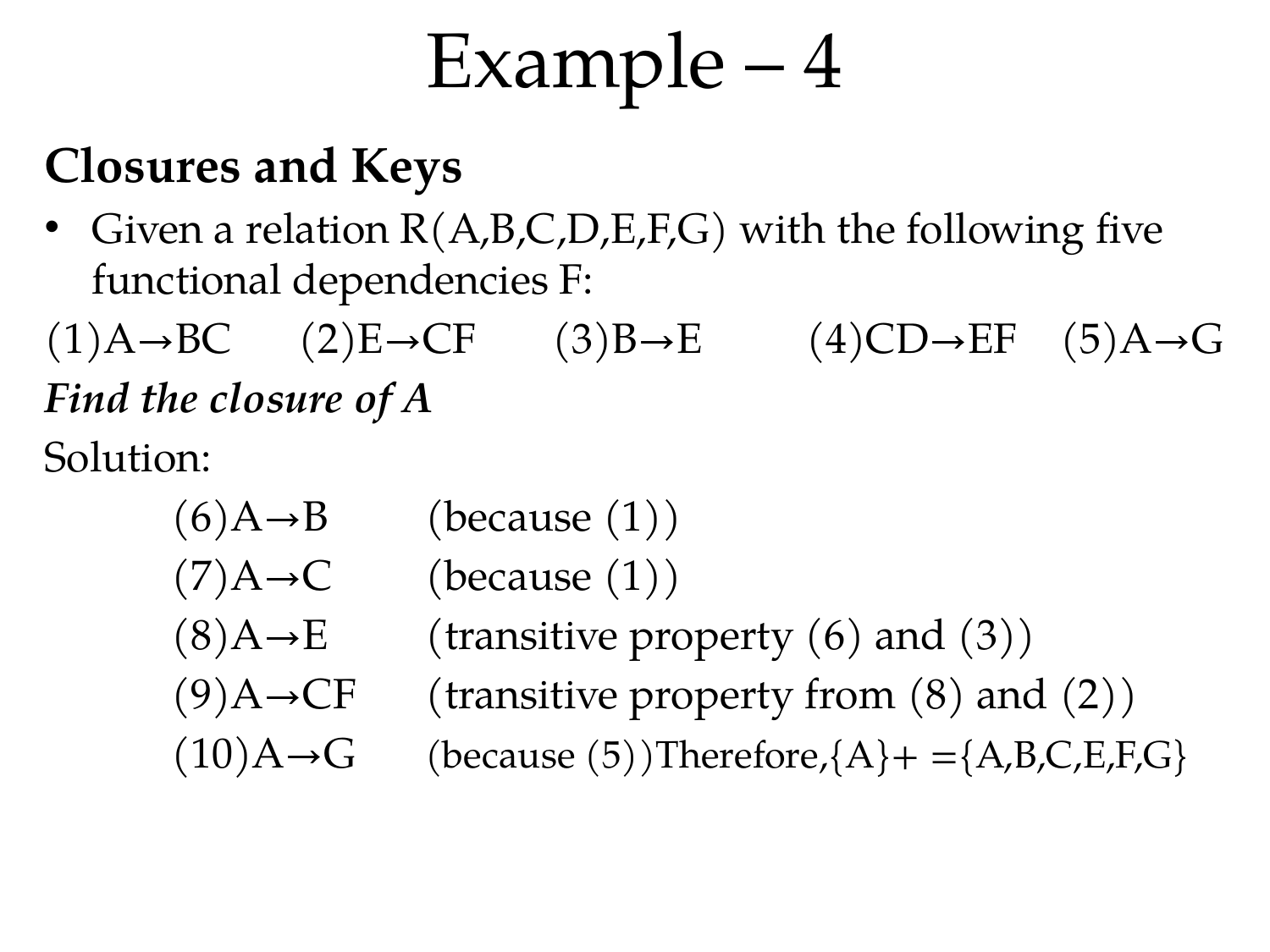

# Example – 4
Closures and Keys
Given a relation R(A,B,C,D,E,F,G) with the following five functional dependencies F:
(1)A→BC	(2)E→CF	(3)B→E	(4)CD→EF	(5)A→G
Find the closure of A
Solution:
	(6)A→B	(because (1))
	(7)A→C	(because (1))
	(8)A→E	(transitive property (6) and (3))
	(9)A→CF	(transitive property from (8) and (2))
	(10)A→G	(because (5))Therefore,{A}+ ={A,B,C,E,F,G}